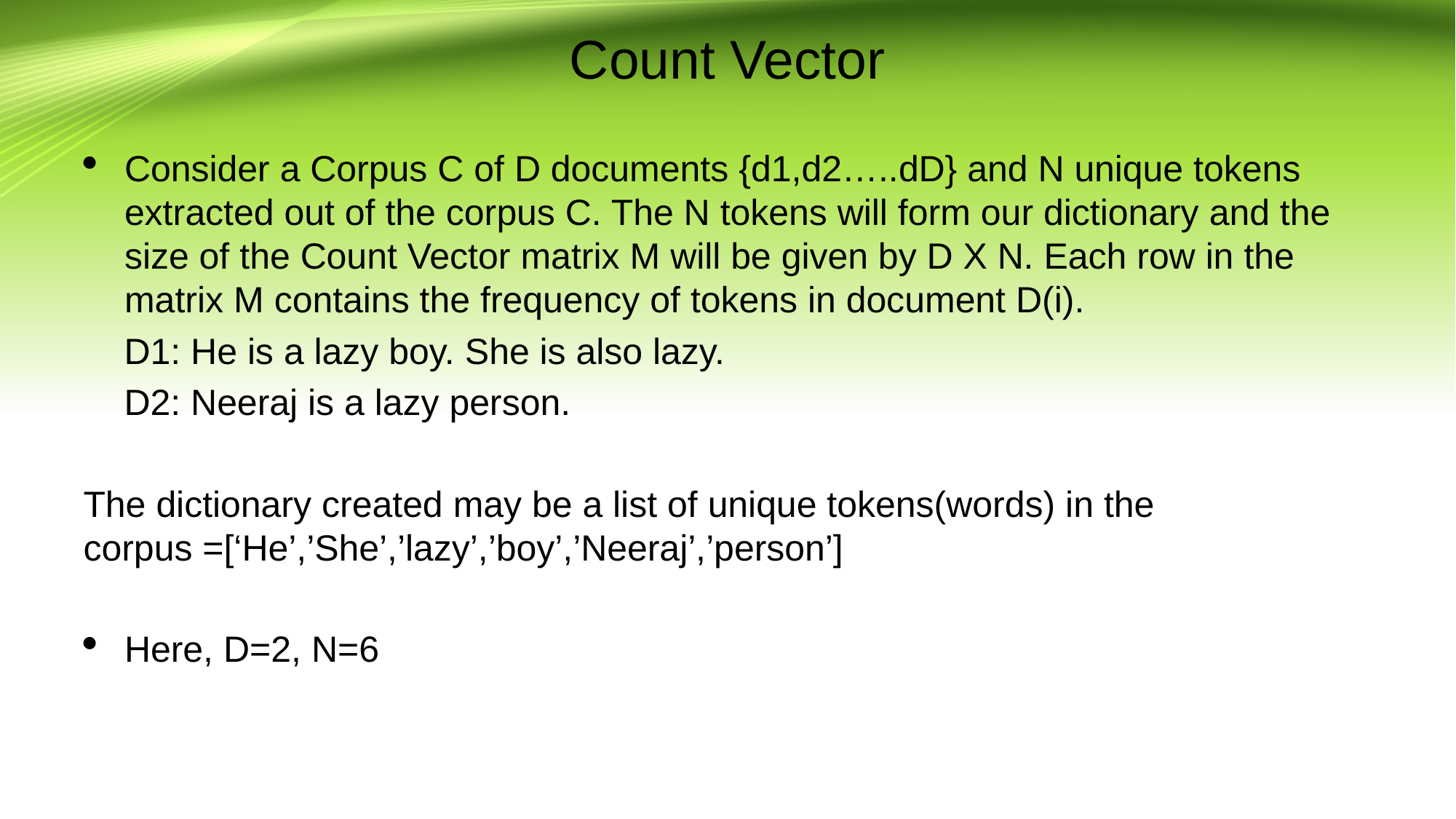

Count Vector
Consider a Corpus C of D documents {d1,d2…..dD} and N unique tokens extracted out of the corpus C. The N tokens will form our dictionary and the size of the Count Vector matrix M will be given by D X N. Each row in the matrix M contains the frequency of tokens in document D(i).
    D1: He is a lazy boy. She is also lazy.
    D2: Neeraj is a lazy person.

The dictionary created may be a list of unique tokens(words) in the            corpus =[‘He’,’She’,’lazy’,’boy’,’Neeraj’,’person’]

Here, D=2, N=6